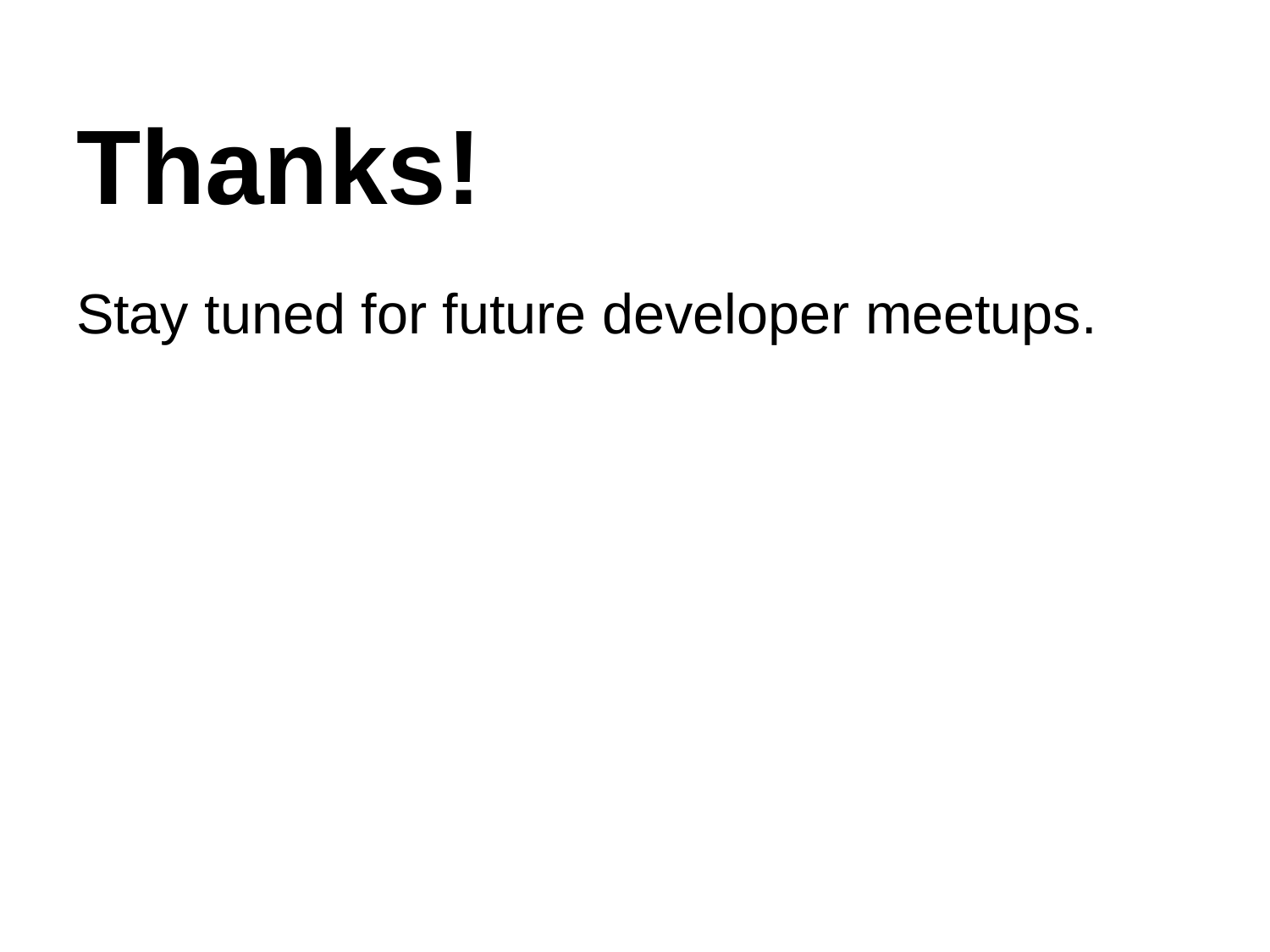

# Thanks!
Stay tuned for future developer meetups.